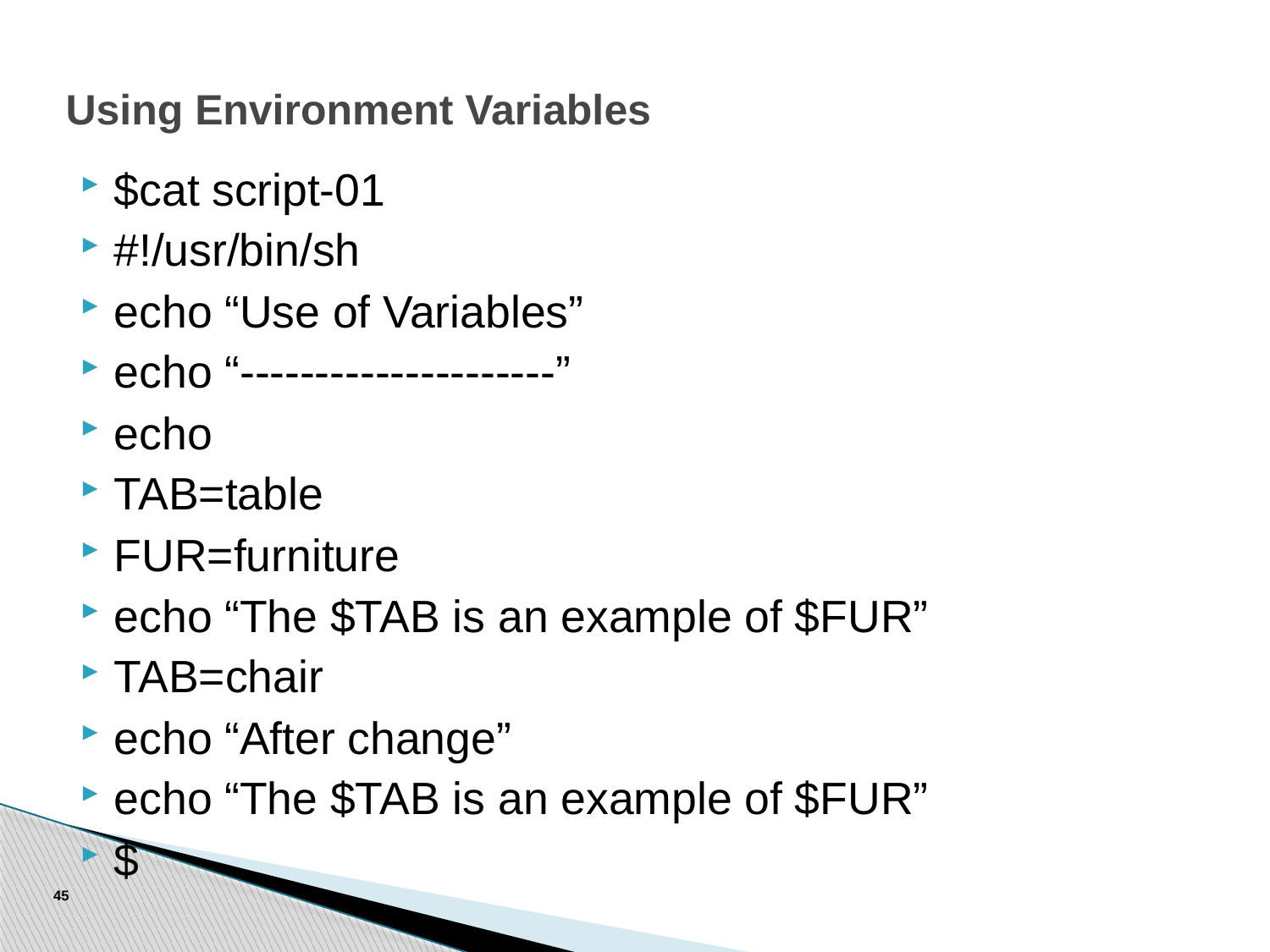

# Using Environment Variables
$cat script-01
#!/usr/bin/sh
echo “Use of Variables”
echo “---------------------”
echo
TAB=table
FUR=furniture
echo “The $TAB is an example of $FUR”
TAB=chair
echo “After change”
echo “The $TAB is an example of $FUR”
$
45